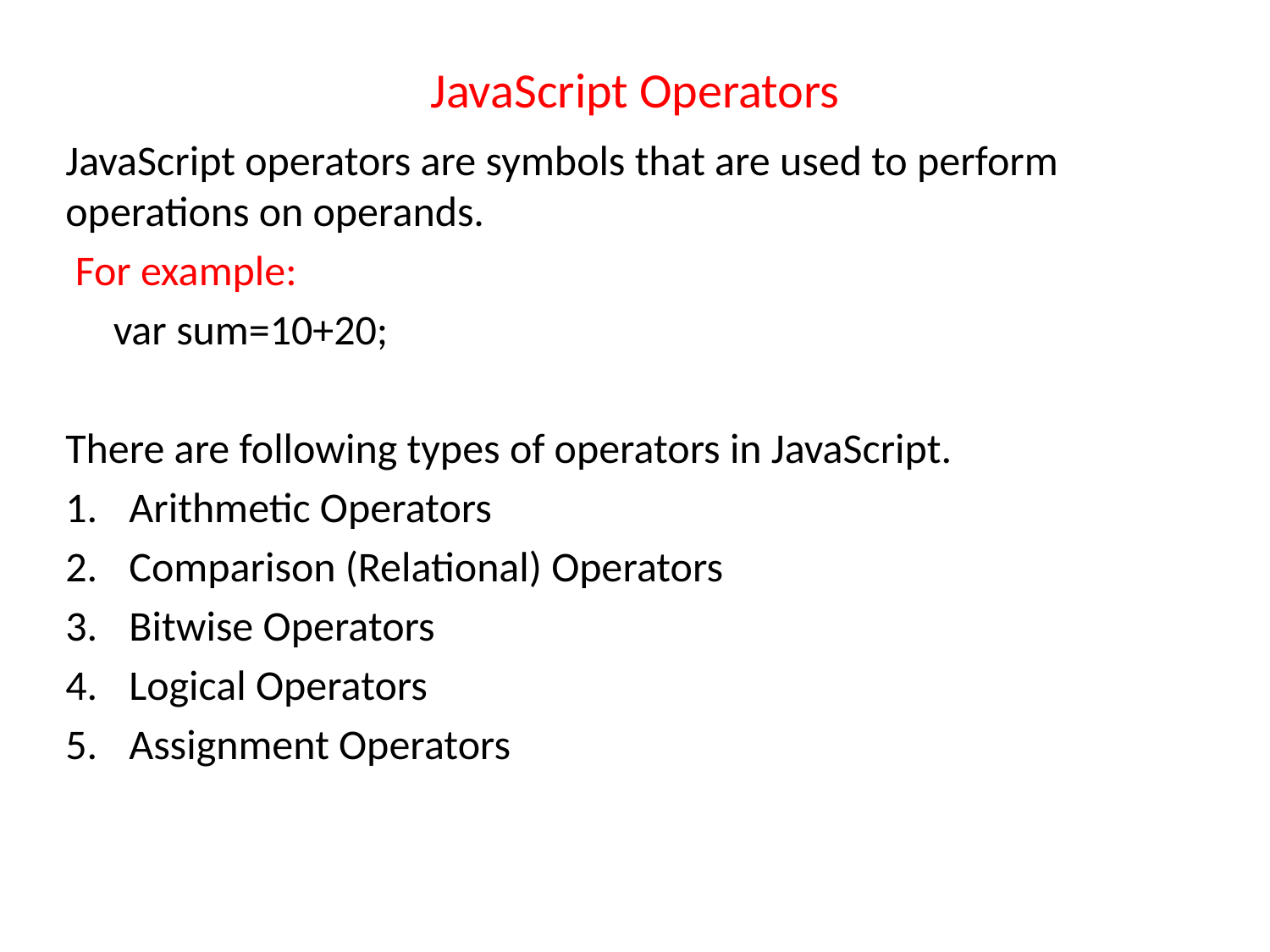

# JavaScript Operators
JavaScript operators are symbols that are used to perform operations on operands.
 For example:
     var sum=10+20;

There are following types of operators in JavaScript.
Arithmetic Operators
Comparison (Relational) Operators
Bitwise Operators
Logical Operators
Assignment Operators